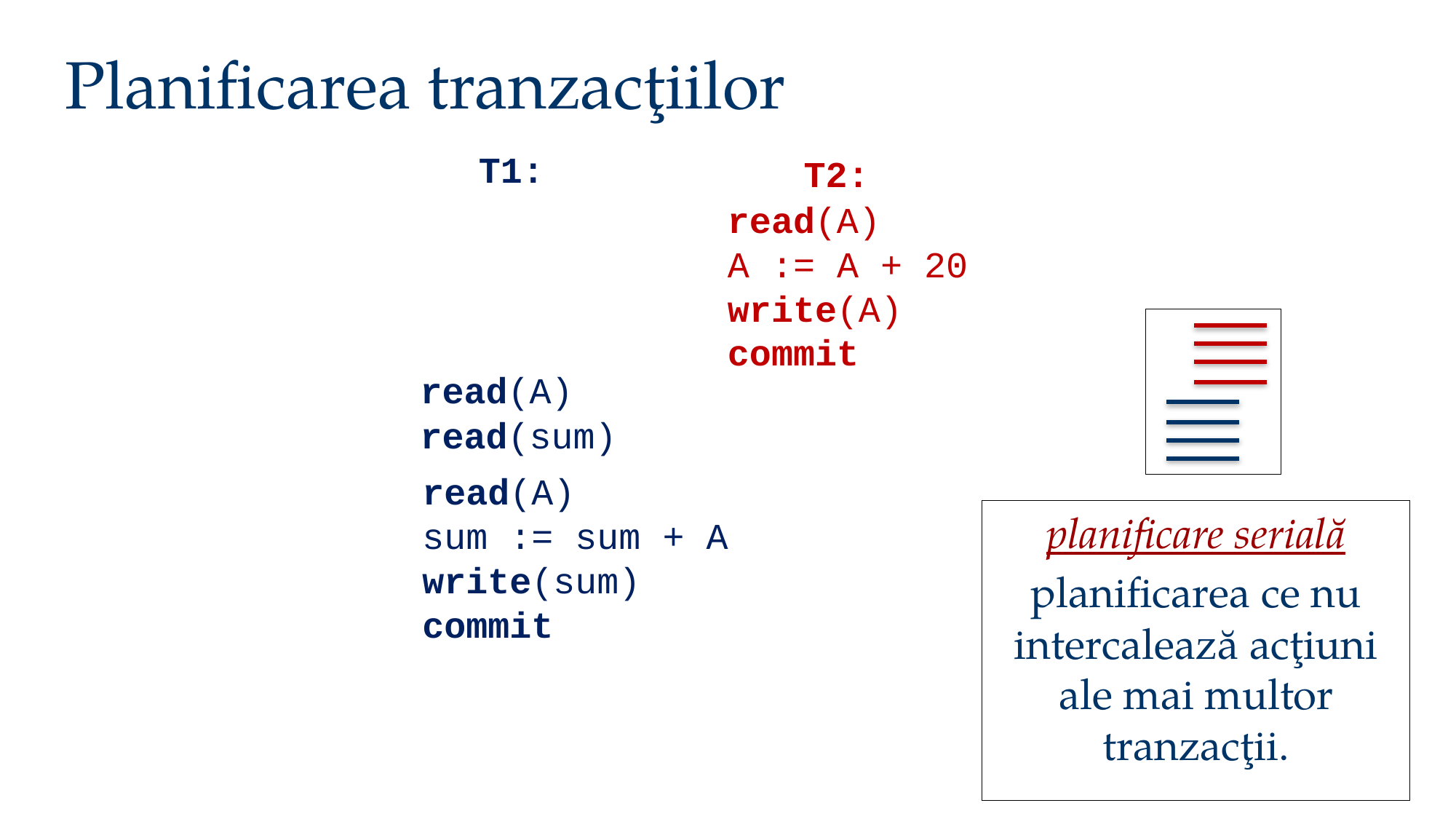

Planificarea tranzacţiilor
T1:
T2:
read(A)
A := A + 20
write(A)
commit

read(A)
read(sum)
read(A)
sum := sum + A
write(sum)
commit
planificare serială
planificarea ce nu intercalează acţiuni ale mai multor tranzacţii.